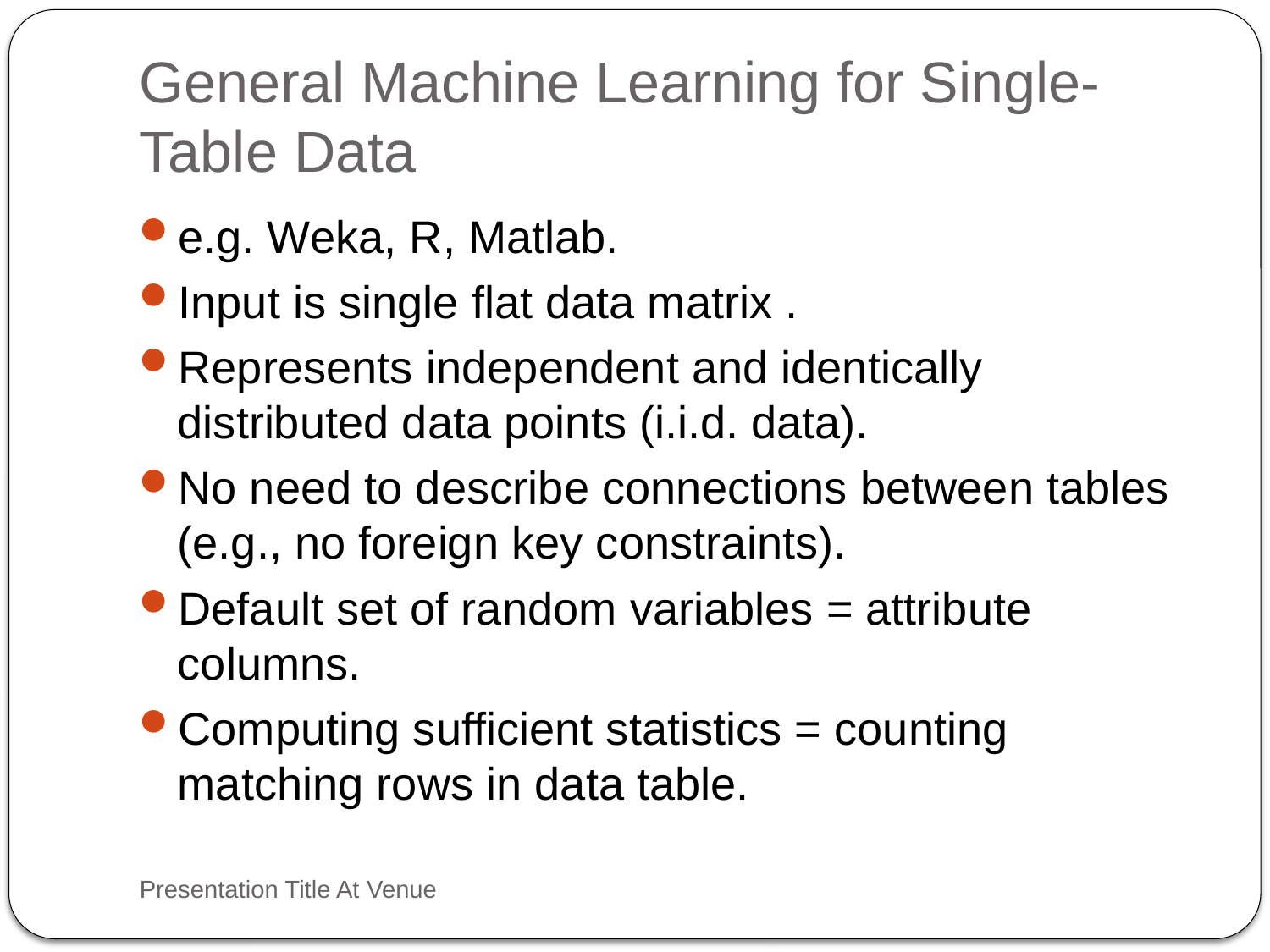

# General Machine Learning for Single-Table Data
e.g. Weka, R, Matlab.
Input is single flat data matrix .
Represents independent and identically distributed data points (i.i.d. data).
No need to describe connections between tables (e.g., no foreign key constraints).
Default set of random variables = attribute columns.
Computing sufficient statistics = counting matching rows in data table.
Presentation Title At Venue